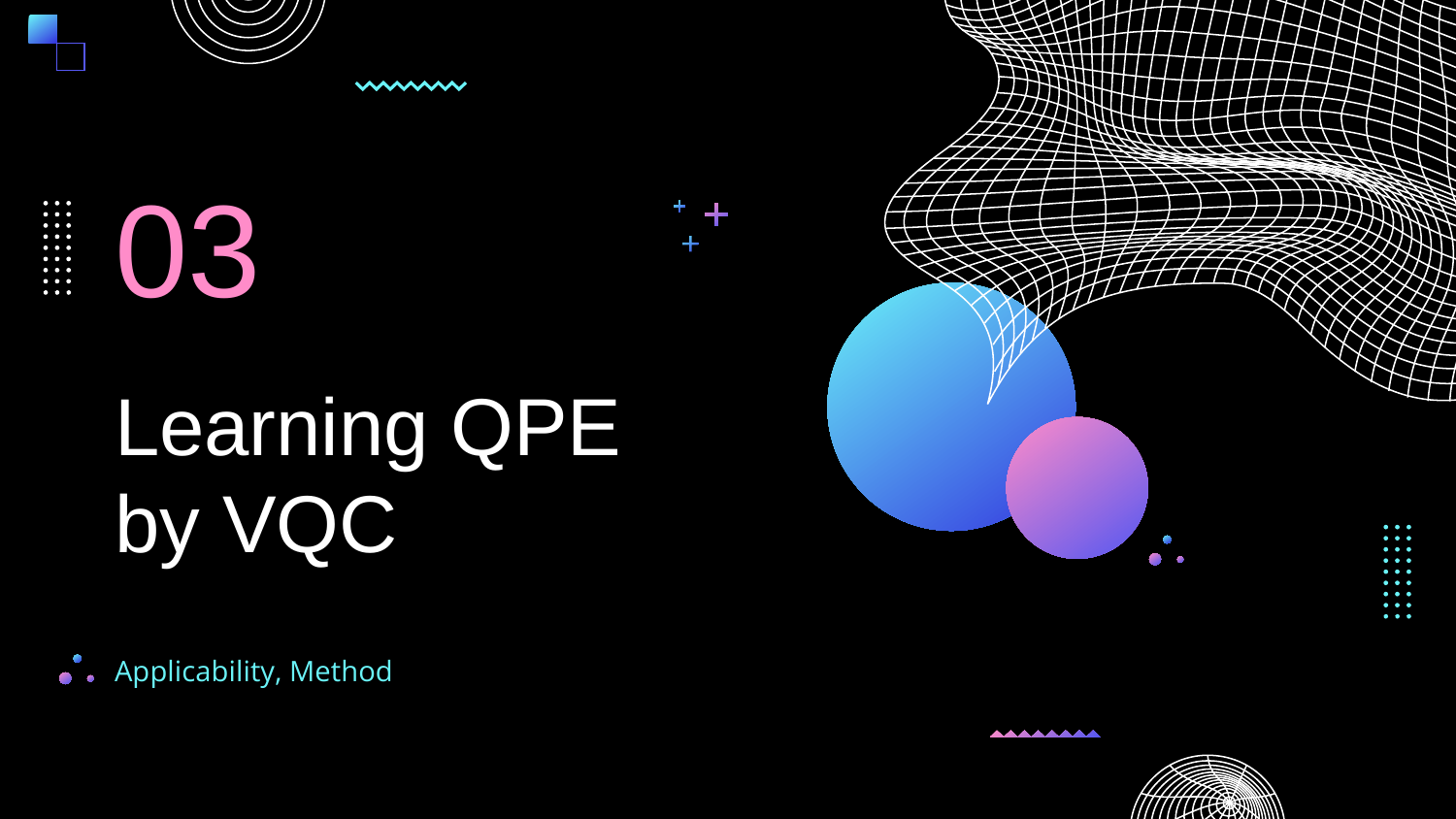

03
# Learning QPE by VQC
Applicability, Method